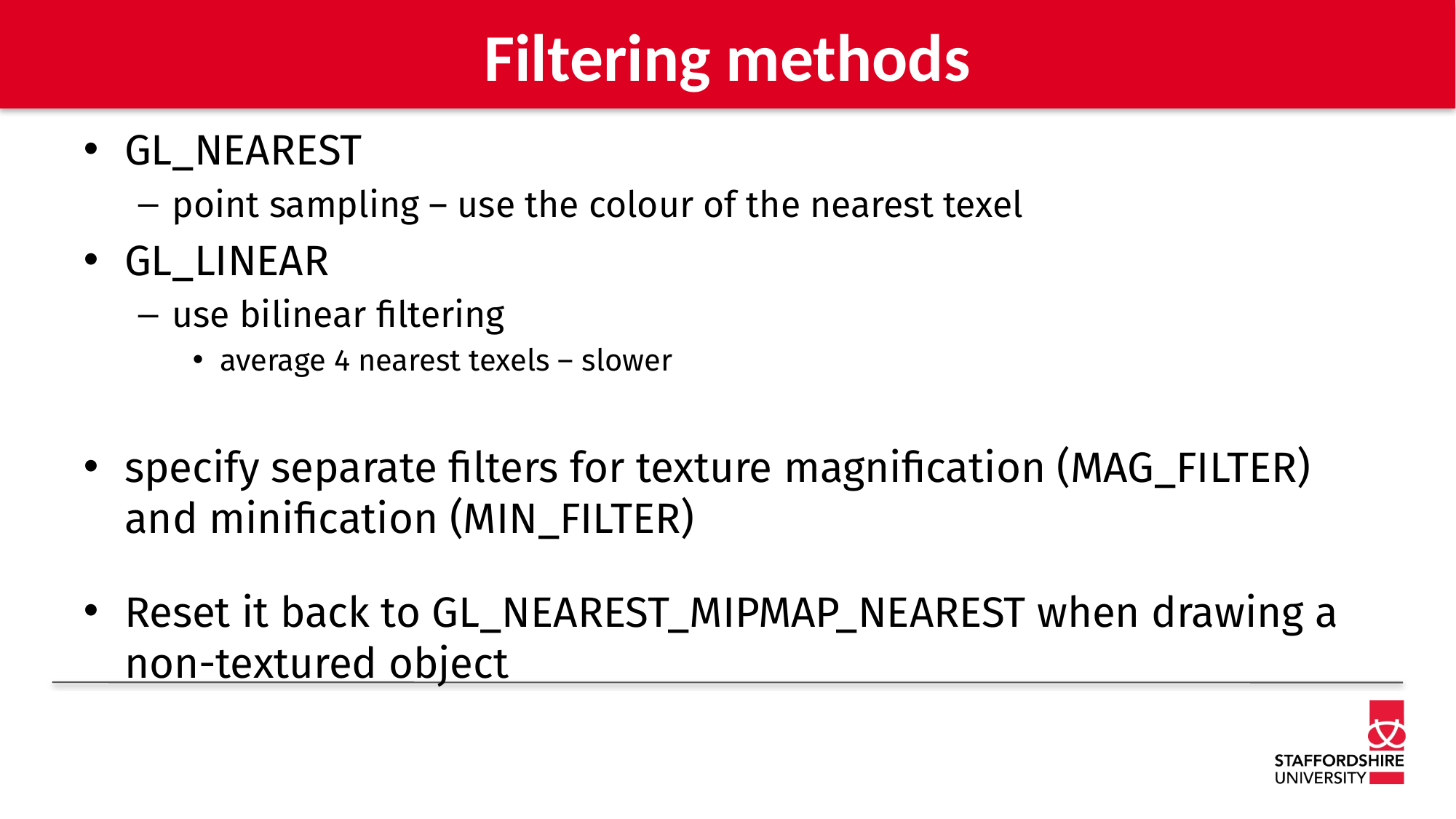

# Filtering methods
GL_NEAREST
point sampling – use the colour of the nearest texel
GL_LINEAR
use bilinear filtering
average 4 nearest texels – slower

specify separate filters for texture magnification (MAG_FILTER) and minification (MIN_FILTER)

Reset it back to GL_NEAREST_MIPMAP_NEAREST when drawing a non-textured object